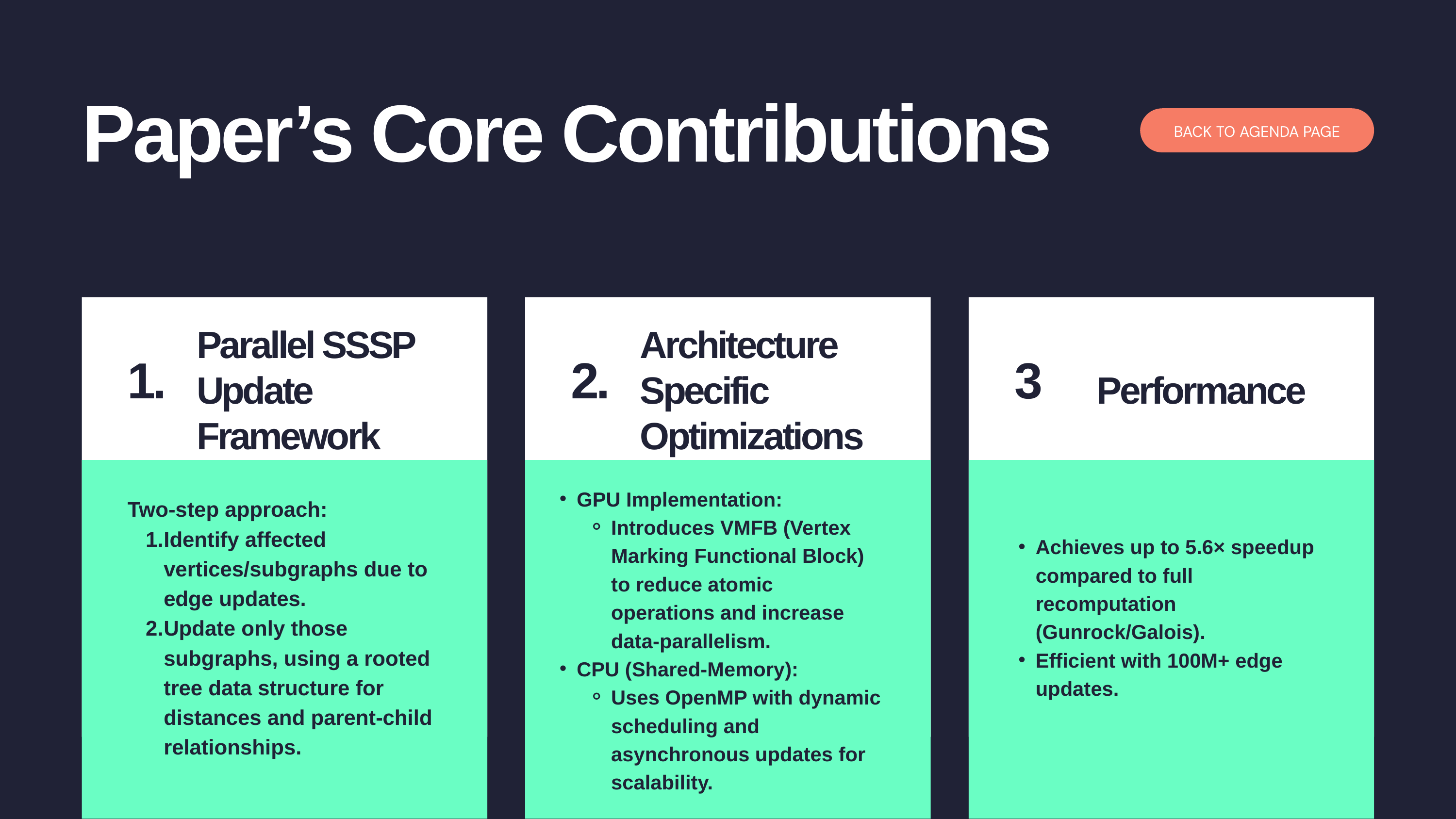

Paper’s Core Contributions

BACK TO AGENDA PAGE

Parallel SSSP Update Framework
Architecture Specific Optimizations

1.
2.
3
Performance
GPU Implementation:
Introduces VMFB (Vertex Marking Functional Block) to reduce atomic operations and increase data-parallelism.
CPU (Shared-Memory):
Uses OpenMP with dynamic scheduling and asynchronous updates for scalability.

Two-step approach:
Identify affected vertices/subgraphs due to edge updates.
Update only those subgraphs, using a rooted tree data structure for distances and parent-child relationships.

Achieves up to 5.6× speedup compared to full recomputation (Gunrock/Galois).
Efficient with 100M+ edge updates.